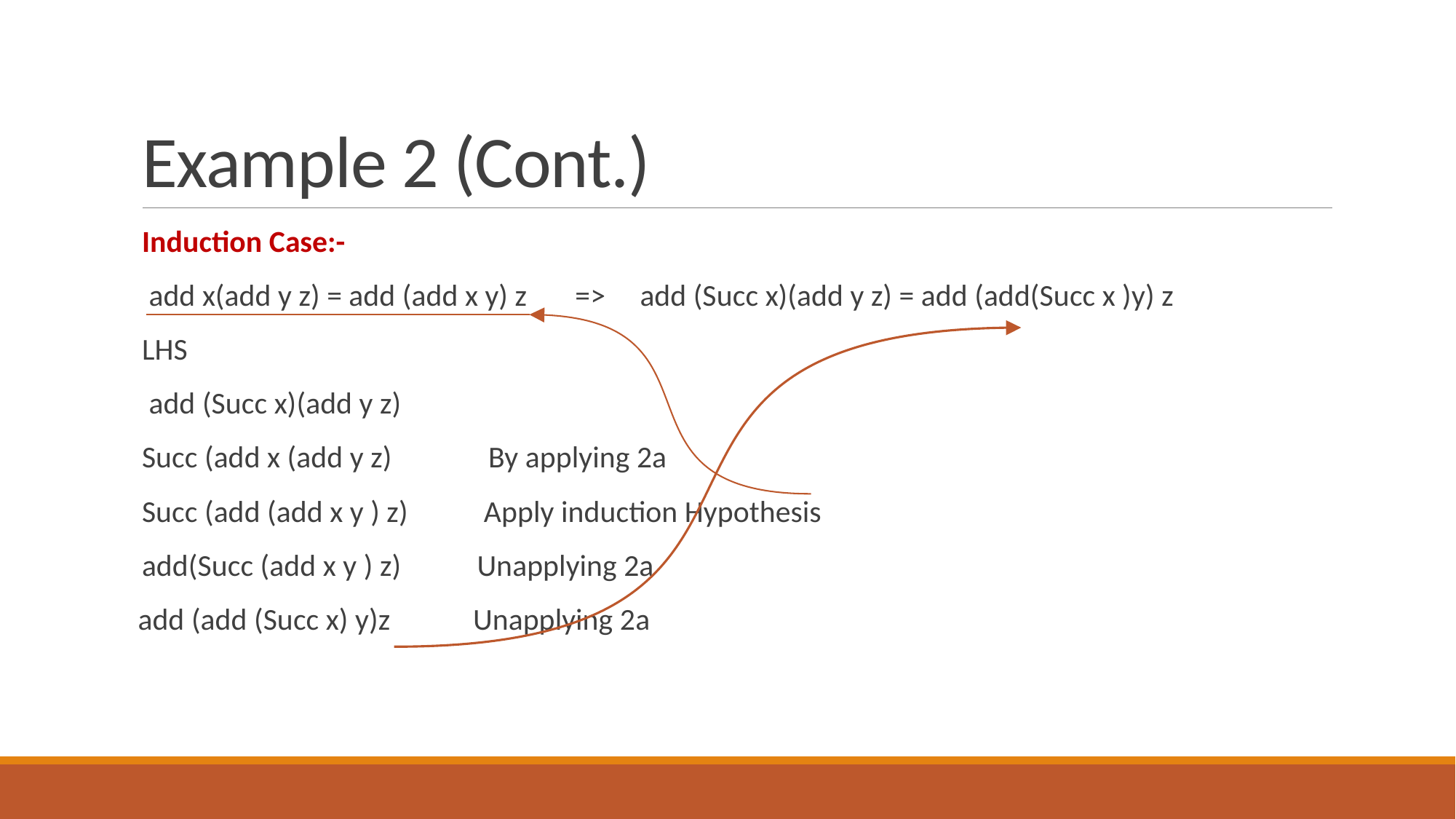

# Example 2 (Cont.)
Induction Case:-
 add x(add y z) = add (add x y) z       =>     add (Succ x)(add y z) = add (add(Succ x )y) z
LHS
 add (Succ x)(add y z)
Succ (add x (add y z)              By applying 2a
Succ (add (add x y ) z)           Apply induction Hypothesis
add(Succ (add x y ) z)           Unapplying 2a
 add (add (Succ x) y)z            Unapplying 2a